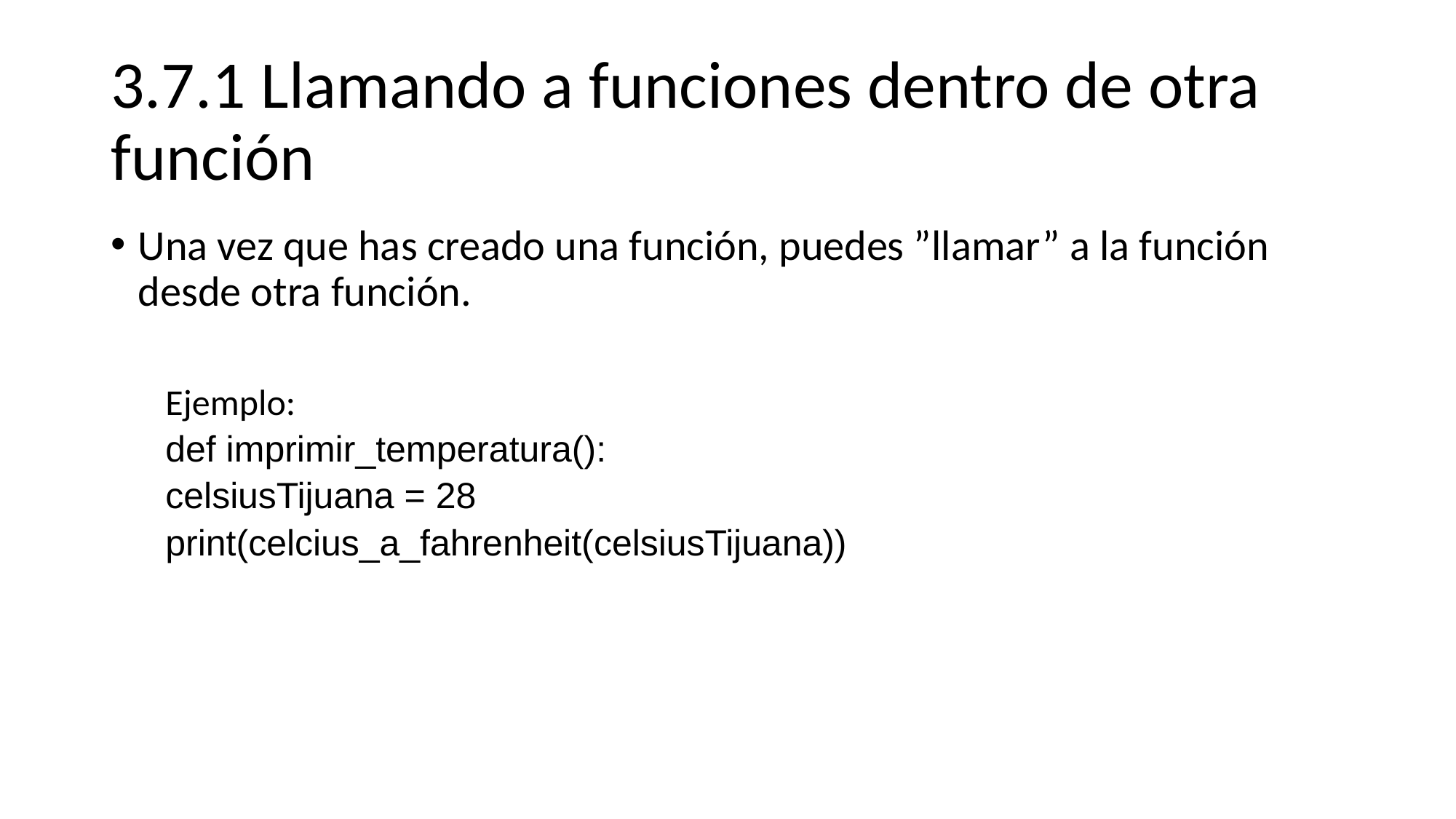

# 3.7.1 Llamando a funciones dentro de otra función
Una vez que has creado una función, puedes ”llamar” a la función desde otra función.

Ejemplo:
def imprimir_temperatura():
celsiusTijuana = 28
print(celcius_a_fahrenheit(celsiusTijuana))